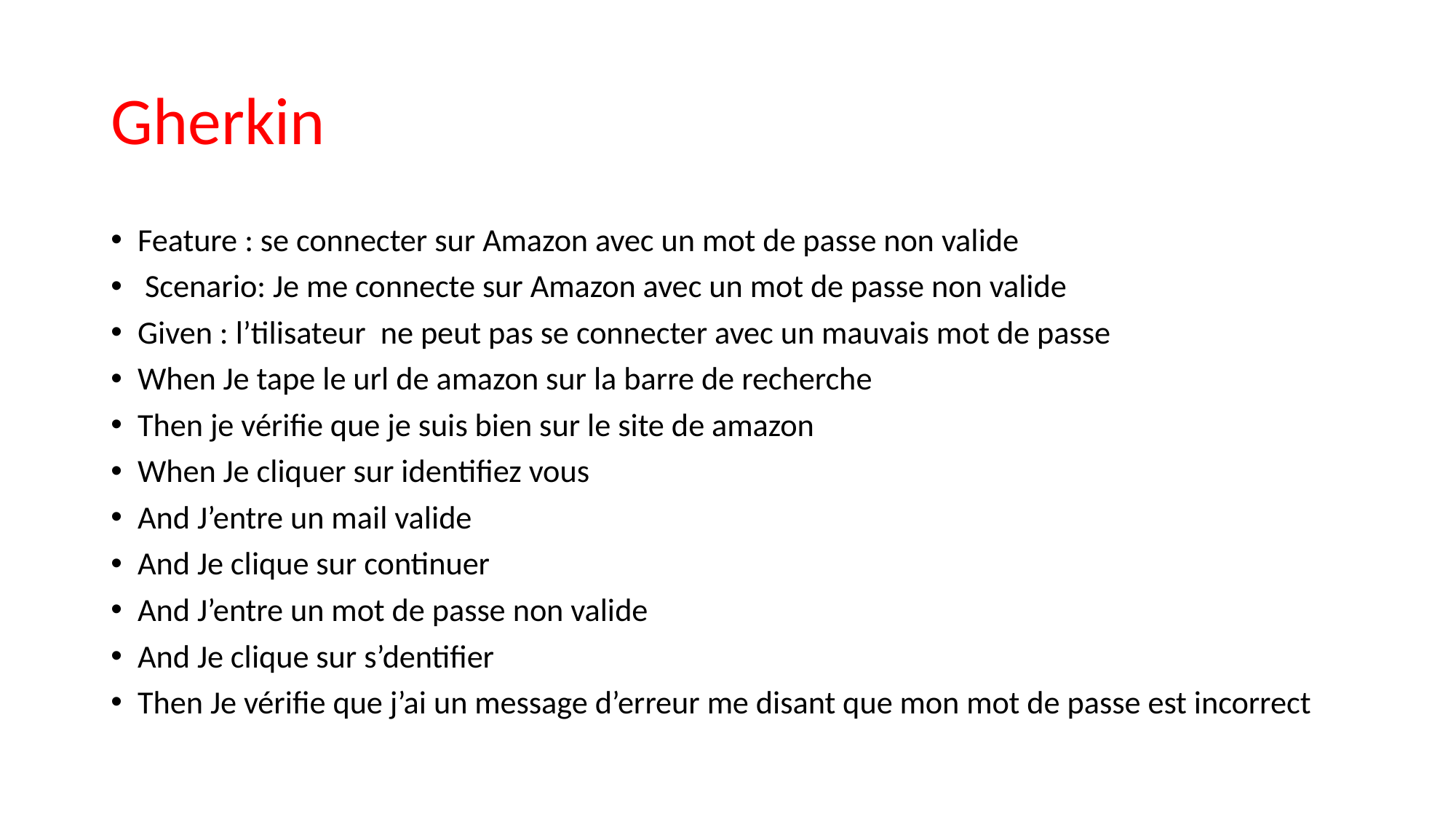

# Gherkin
Feature : se connecter sur Amazon avec un mot de passe non valide
 Scenario: Je me connecte sur Amazon avec un mot de passe non valide
Given : l’tilisateur  ne peut pas se connecter avec un mauvais mot de passe
When Je tape le url de amazon sur la barre de recherche
Then je vérifie que je suis bien sur le site de amazon
When Je cliquer sur identifiez vous
And J’entre un mail valide
And Je clique sur continuer
And J’entre un mot de passe non valide
And Je clique sur s’dentifier
Then Je vérifie que j’ai un message d’erreur me disant que mon mot de passe est incorrect